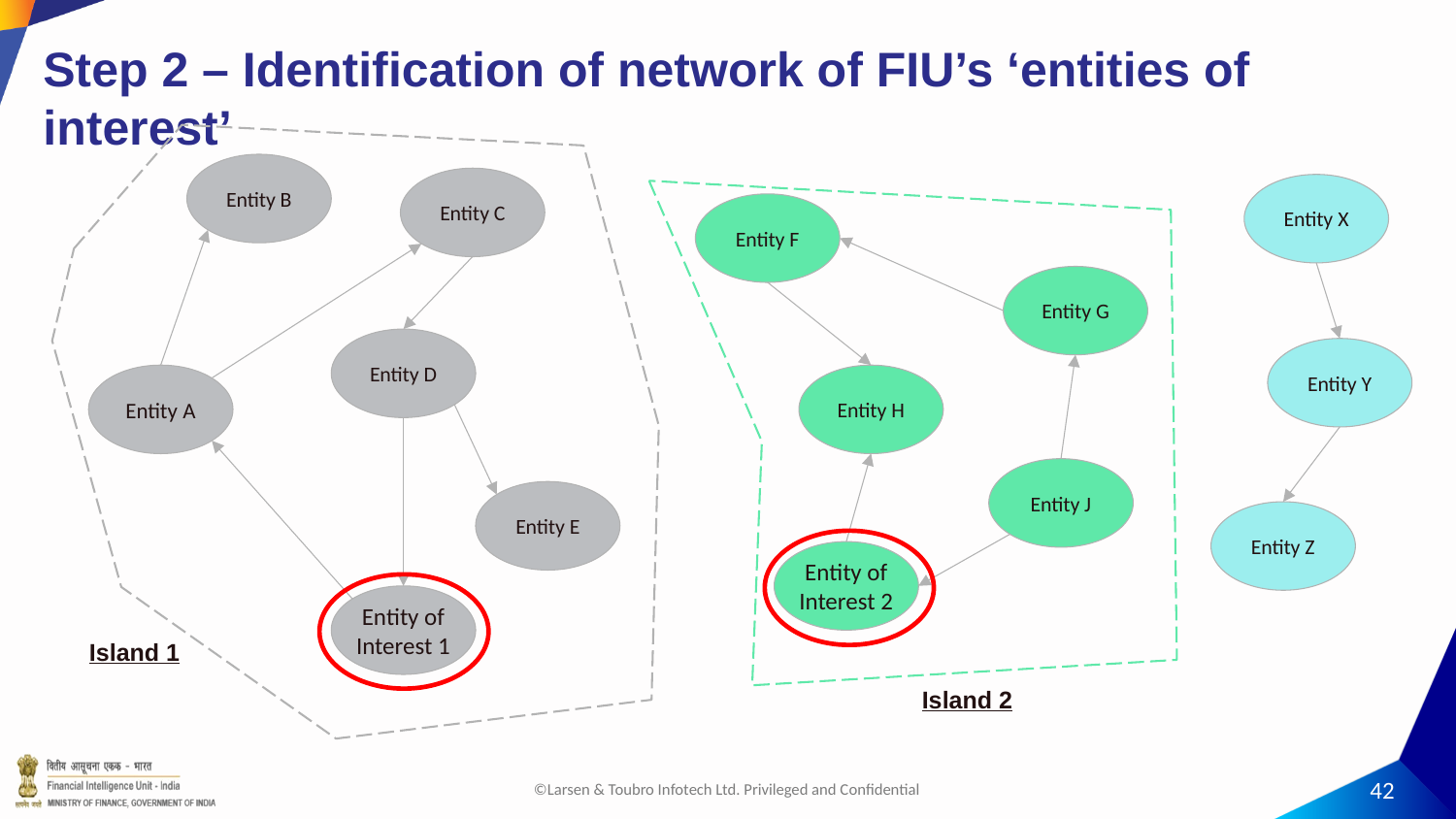

# Step 2 – Identification of network of FIU’s ‘entities of interest’

Entity B
Entity C
Entity X

Entity F
Entity G
Entity D
Entity Y
Entity A
Entity H
Entity J
Entity E
Entity Z

Entity of Interest 2

Entity of Interest 1
Island 1
Island 2